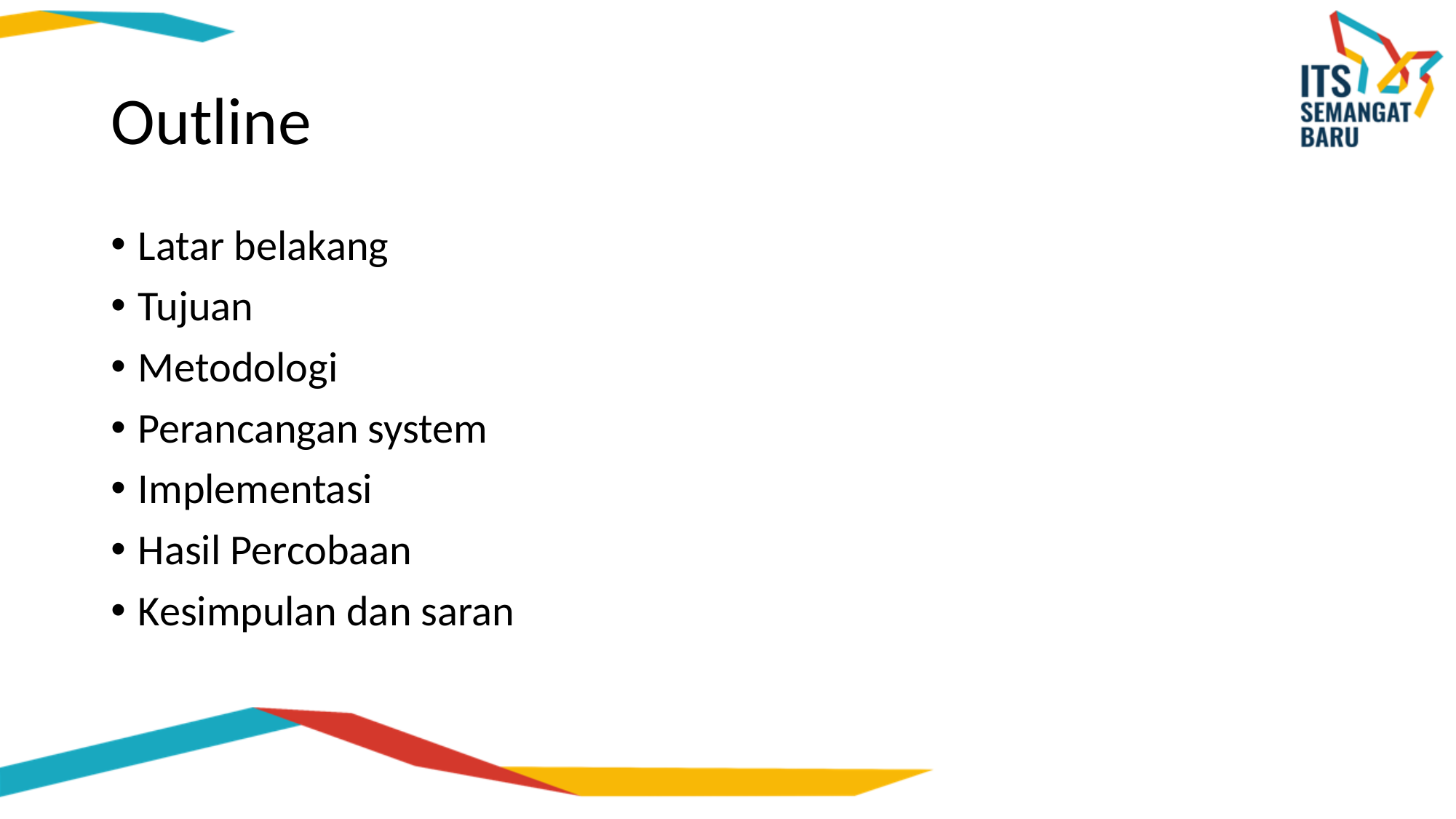

# Outline
Latar belakang
Tujuan
Metodologi
Perancangan system
Implementasi
Hasil Percobaan
Kesimpulan dan saran